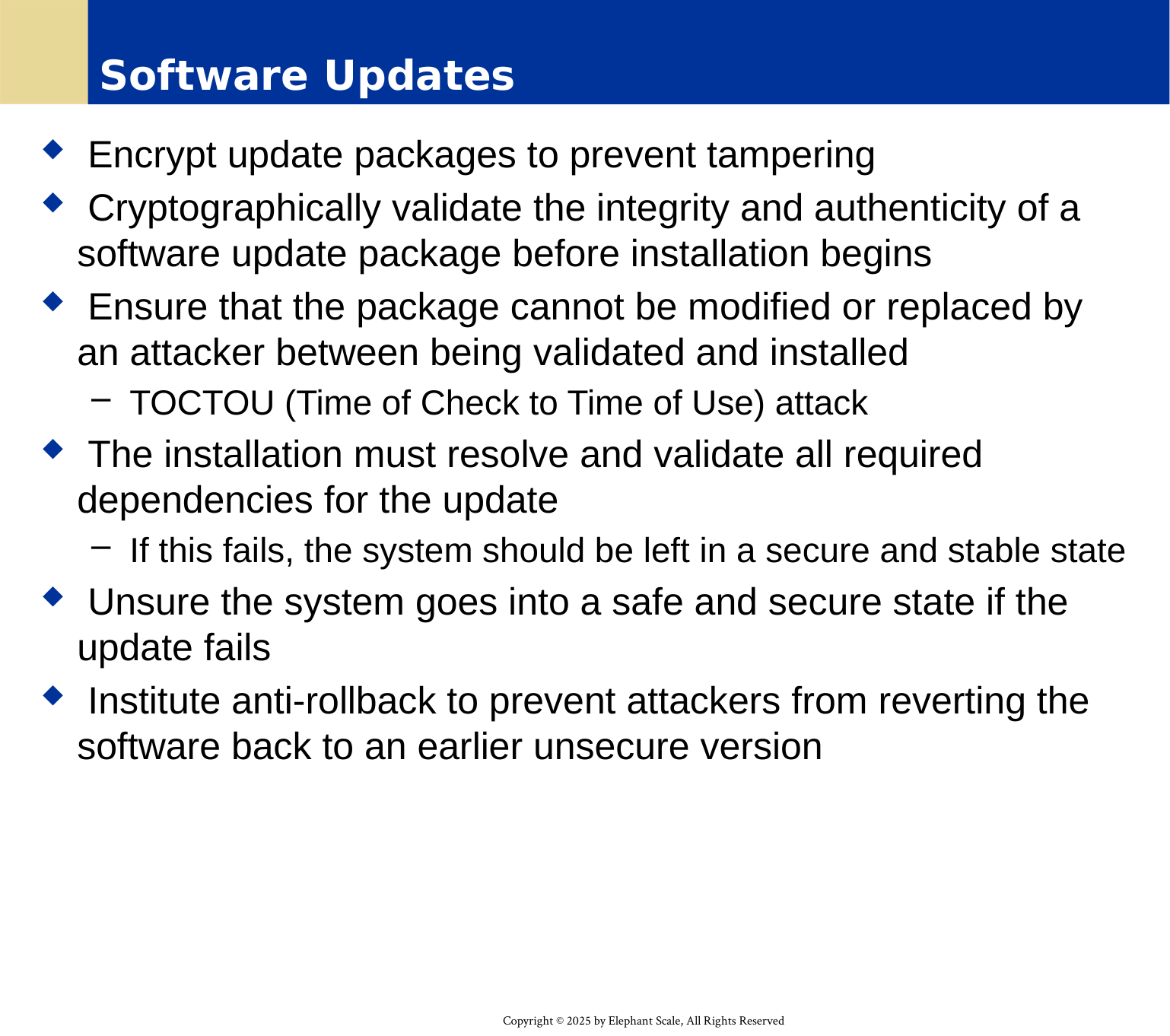

# Software Updates
 Encrypt update packages to prevent tampering
 Cryptographically validate the integrity and authenticity of a software update package before installation begins
 Ensure that the package cannot be modified or replaced by an attacker between being validated and installed
 TOCTOU (Time of Check to Time of Use) attack
 The installation must resolve and validate all required dependencies for the update
 If this fails, the system should be left in a secure and stable state
 Unsure the system goes into a safe and secure state if the update fails
 Institute anti-rollback to prevent attackers from reverting the software back to an earlier unsecure version
Copyright © 2025 by Elephant Scale, All Rights Reserved